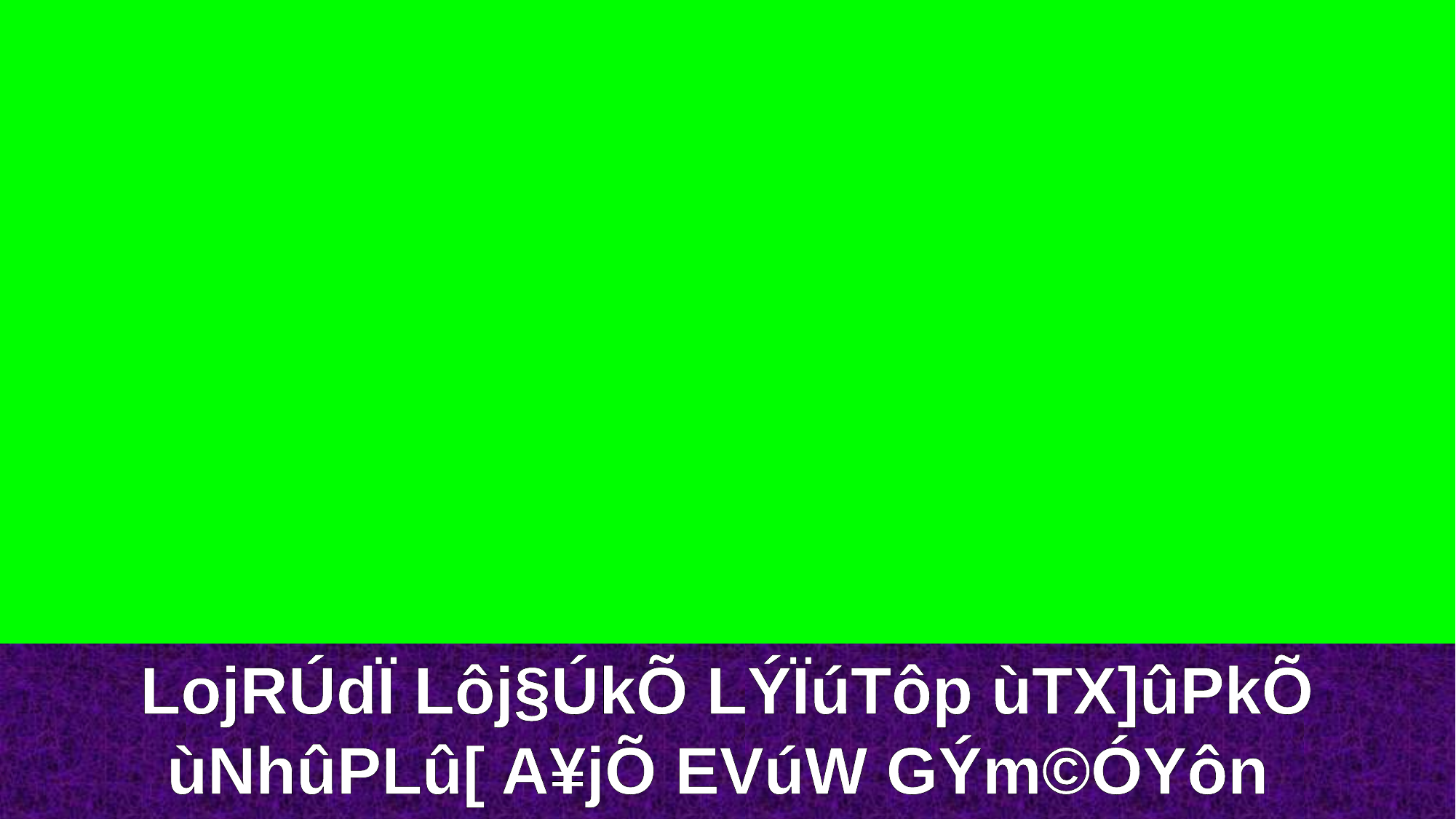

LojRÚdÏ Lôj§ÚkÕ LÝÏúTôp ùTX]ûPkÕ
ùNhûPLû[ A¥jÕ EVúW GÝm©ÓYôn